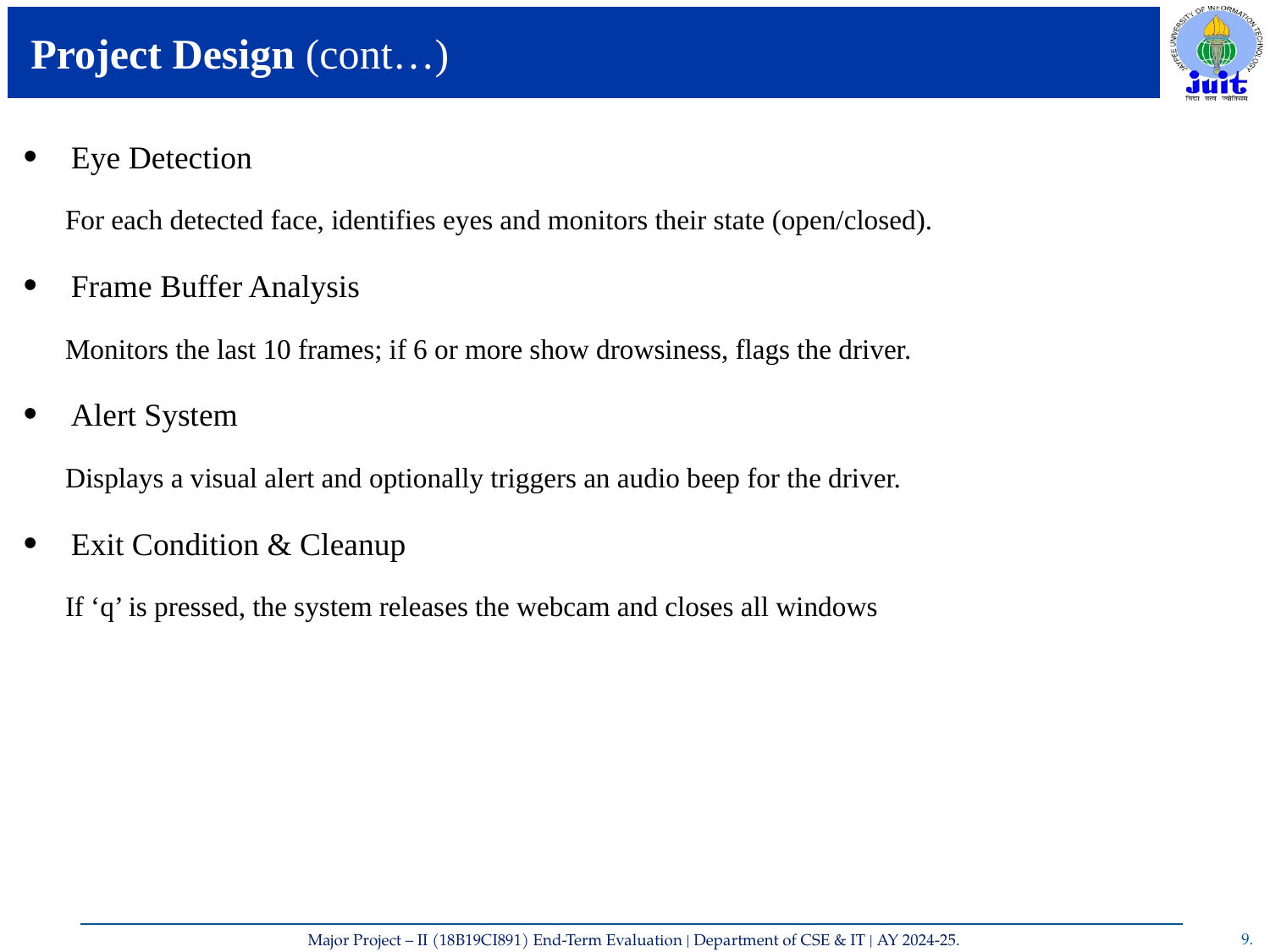

# Project Design (cont…)
Eye Detection
      For each detected face, identifies eyes and monitors their state (open/closed).
Frame Buffer Analysis
      Monitors the last 10 frames; if 6 or more show drowsiness, flags the driver.
Alert System
      Displays a visual alert and optionally triggers an audio beep for the driver.
Exit Condition & Cleanup
      If ‘q’ is pressed, the system releases the webcam and closes all windows